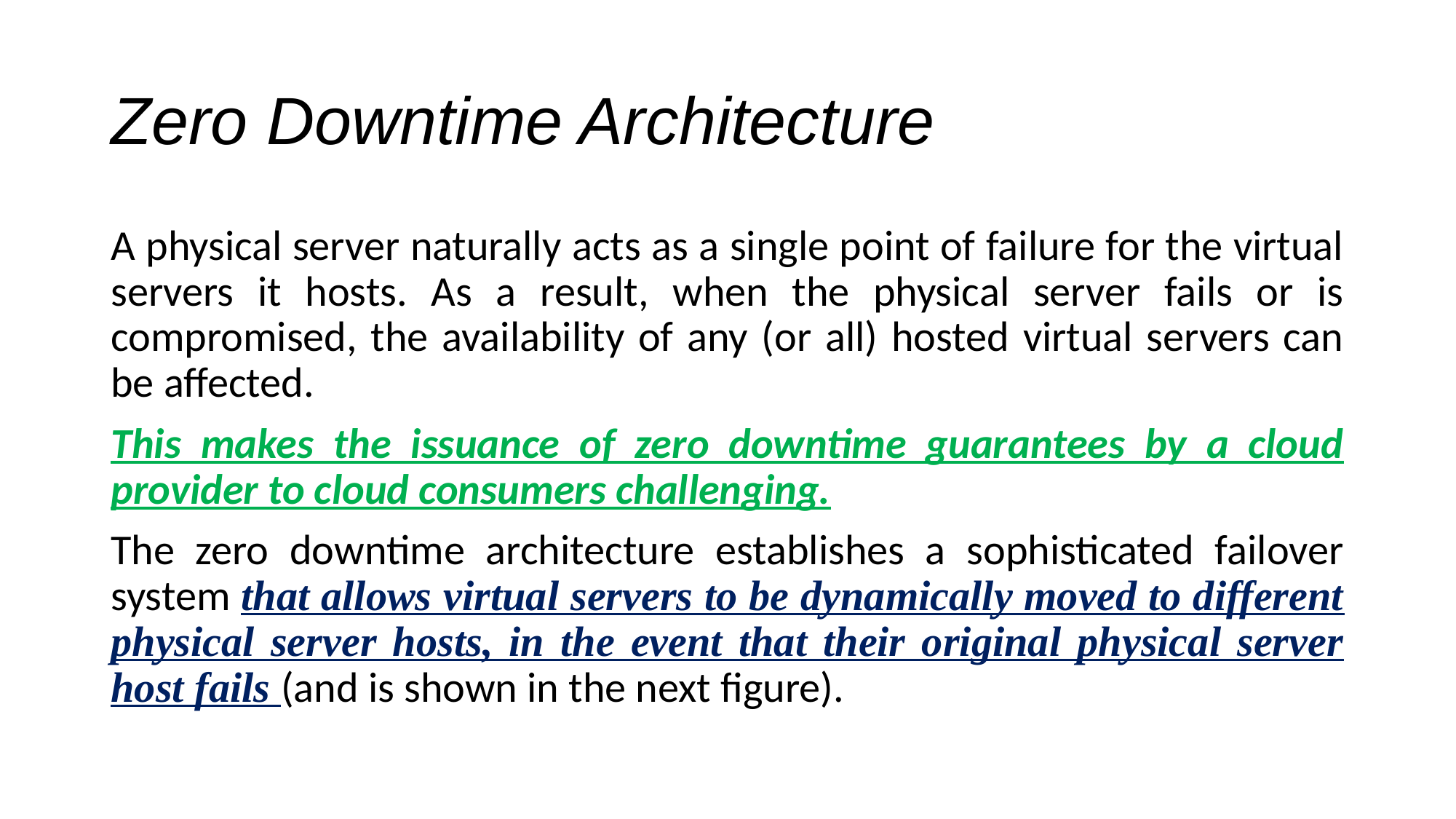

# Zero Downtime Architecture
A physical server naturally acts as a single point of failure for the virtual servers it hosts. As a result, when the physical server fails or is compromised, the availability of any (or all) hosted virtual servers can be affected.
This makes the issuance of zero downtime guarantees by a cloud provider to cloud consumers challenging.
The zero downtime architecture establishes a sophisticated failover system that allows virtual servers to be dynamically moved to different physical server hosts, in the event that their original physical server host fails (and is shown in the next figure).